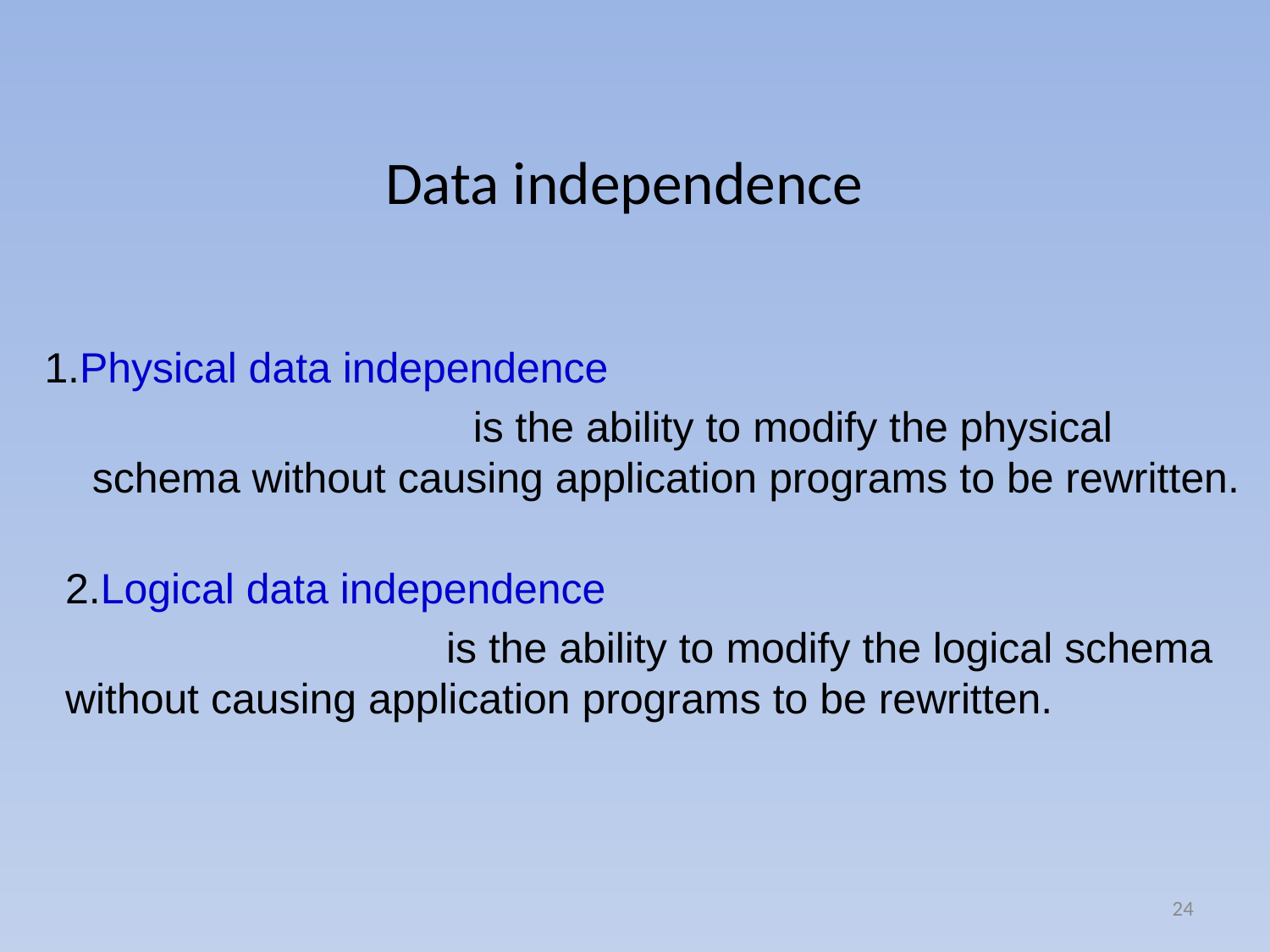

# Data independence

1.Physical data independence
				is the ability to modify the physical schema without causing application programs to be rewritten.
2.Logical data independence
			is the ability to modify the logical schema without causing application programs to be rewritten.
24